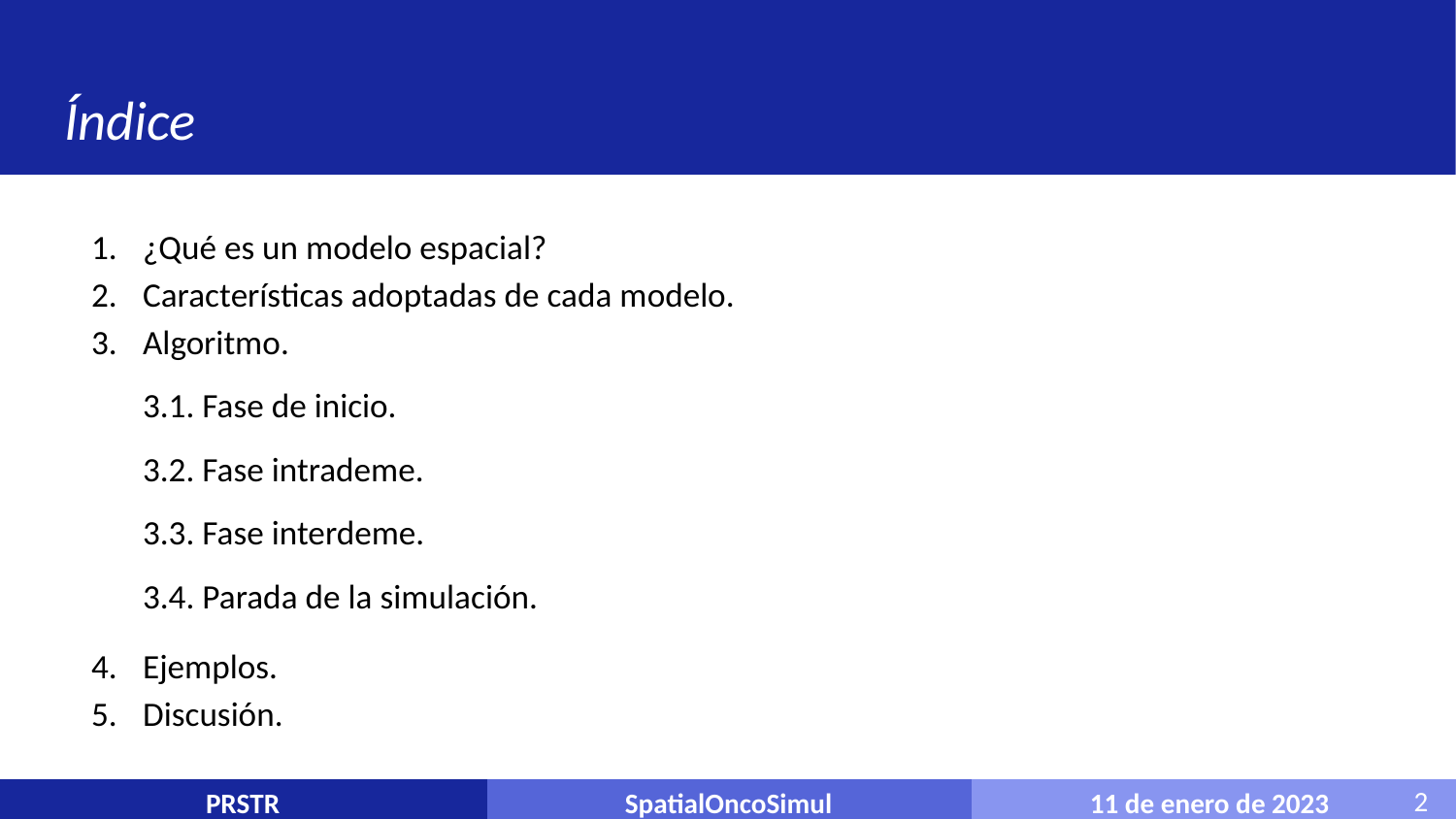

# Índice
¿Qué es un modelo espacial?
Características adoptadas de cada modelo.
Algoritmo.
3.1. Fase de inicio.
3.2. Fase intrademe.
3.3. Fase interdeme.
3.4. Parada de la simulación.
Ejemplos.
Discusión.
11 de enero de 2023
PRSTR
SpatialOncoSimul
2